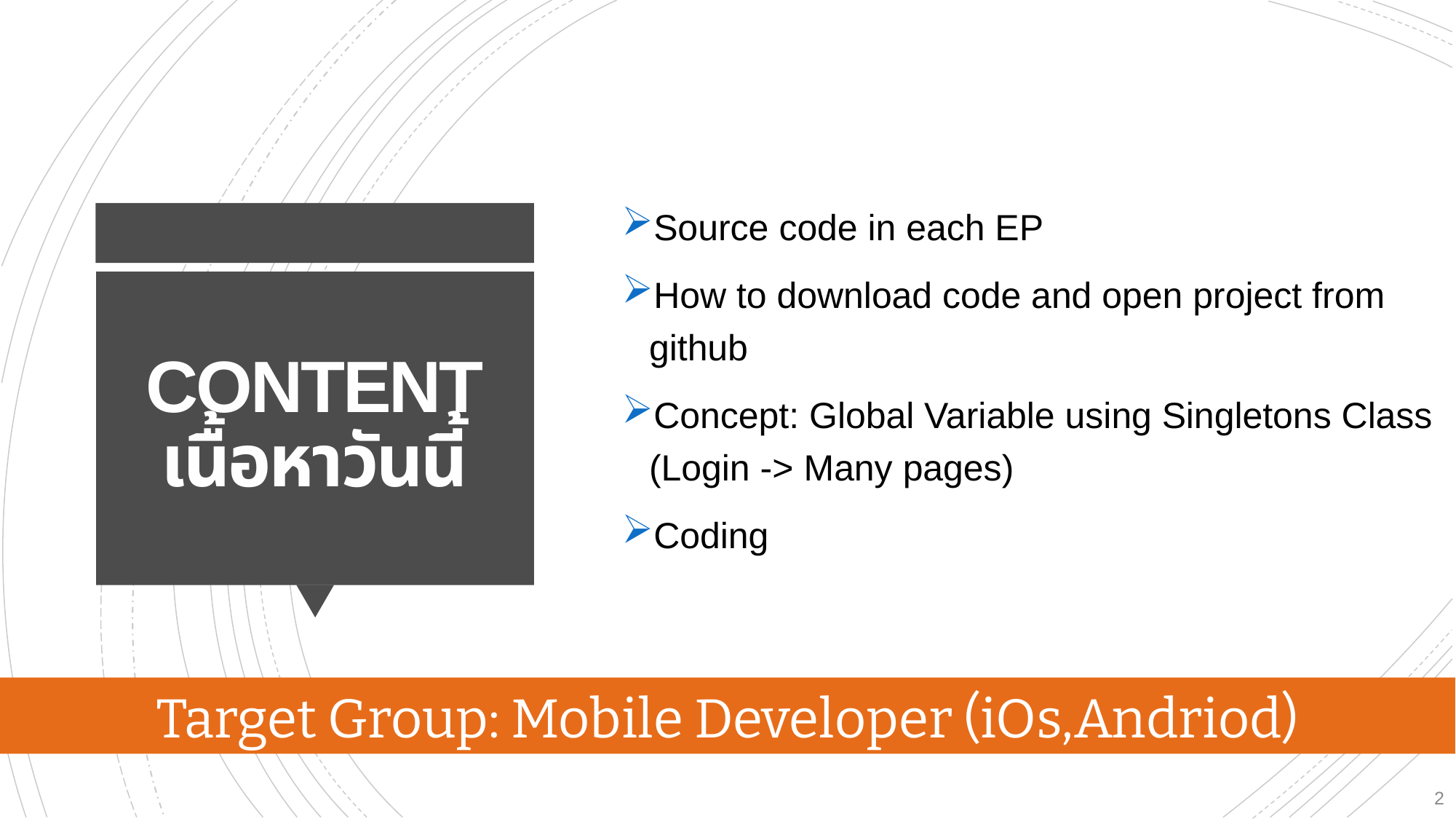

Source code in each EP
How to download code and open project from github
Concept: Global Variable using Singletons Class (Login -> Many pages)
Coding

# CONTENT เนื้อหาวันนี้
Target Group: Mobile Developer (iOs,Andriod)
2